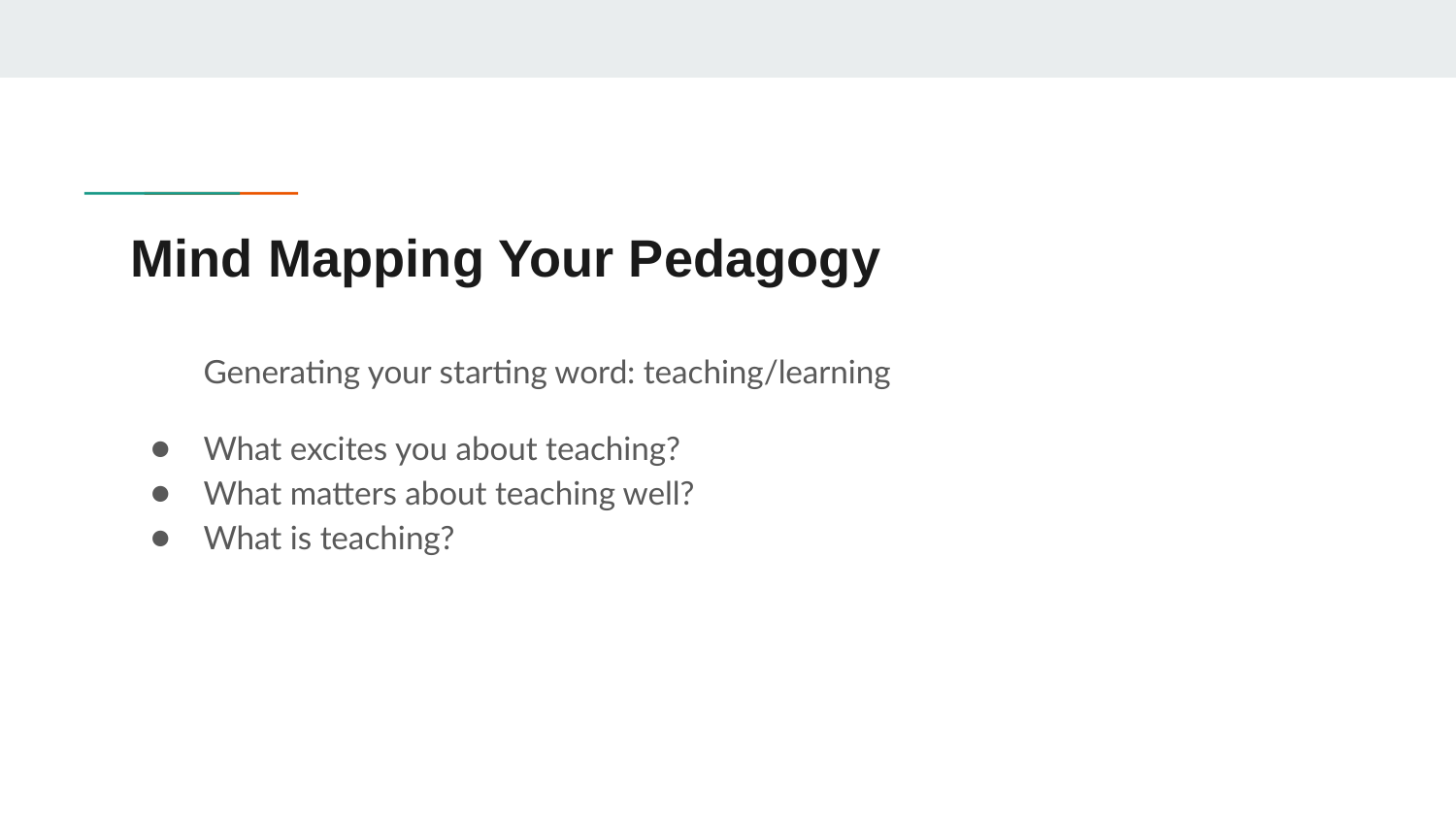

# Mind Mapping Your Pedagogy
Generating your starting word: teaching/learning
What excites you about teaching?
What matters about teaching well?
What is teaching?